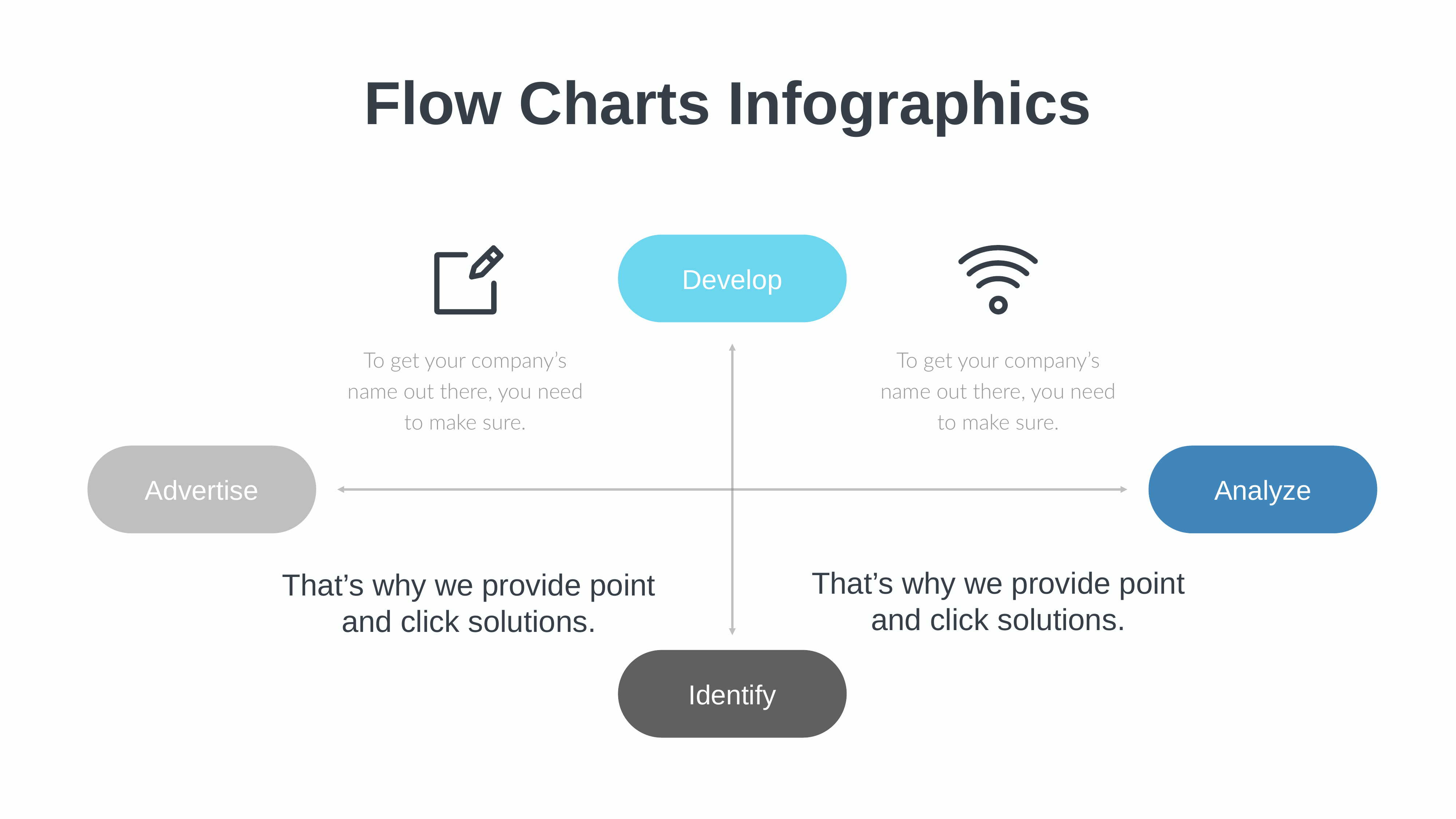

Flow Charts Infographics

Develop

To get your company’s name out there, you need to make sure.
To get your company’s name out there, you need to make sure.

Advertise

Analyze
That’s why we provide point and click solutions.
That’s why we provide point and click solutions.

Identify